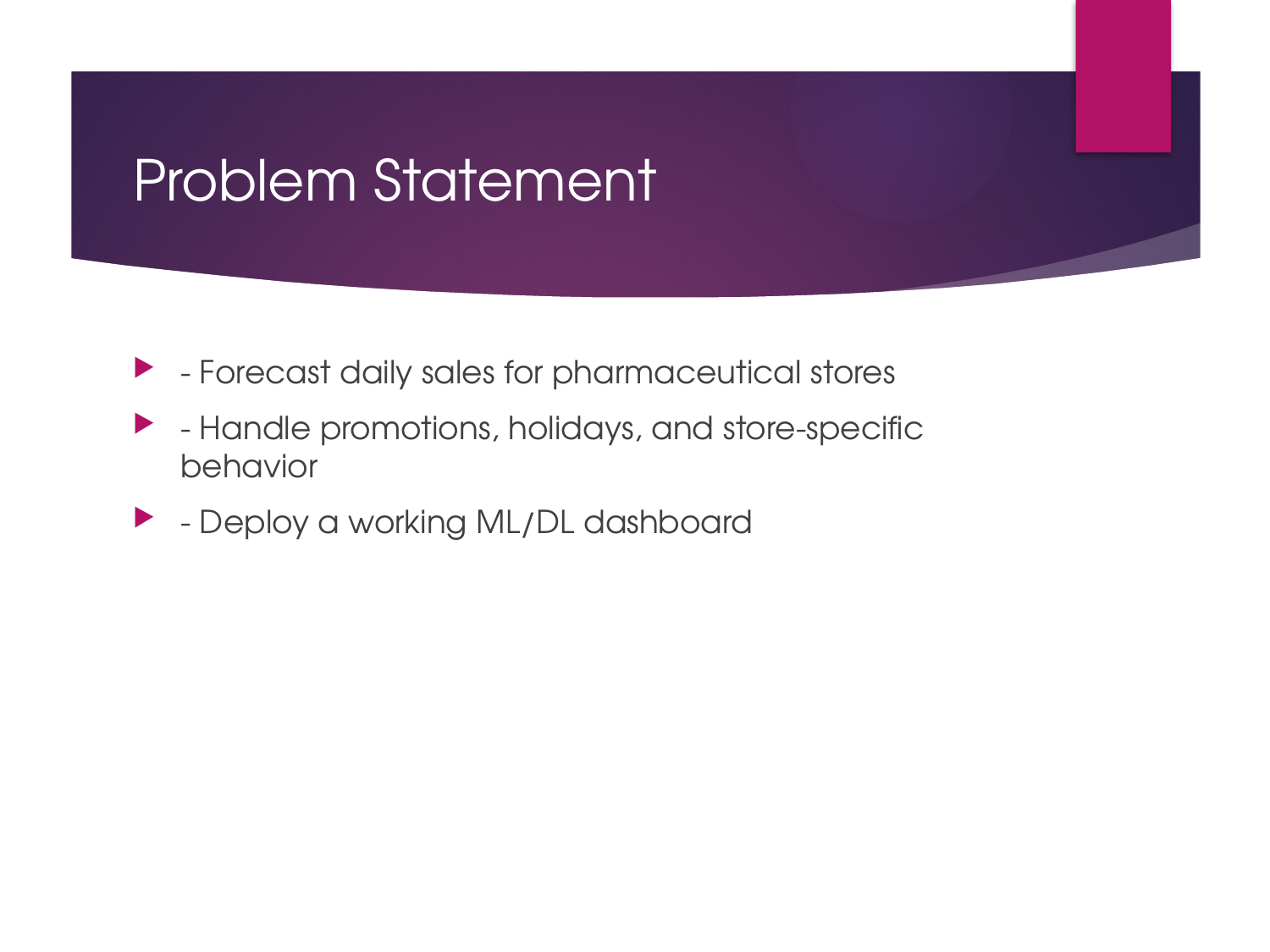

# Problem Statement
- Forecast daily sales for pharmaceutical stores
- Handle promotions, holidays, and store-specific behavior
- Deploy a working ML/DL dashboard